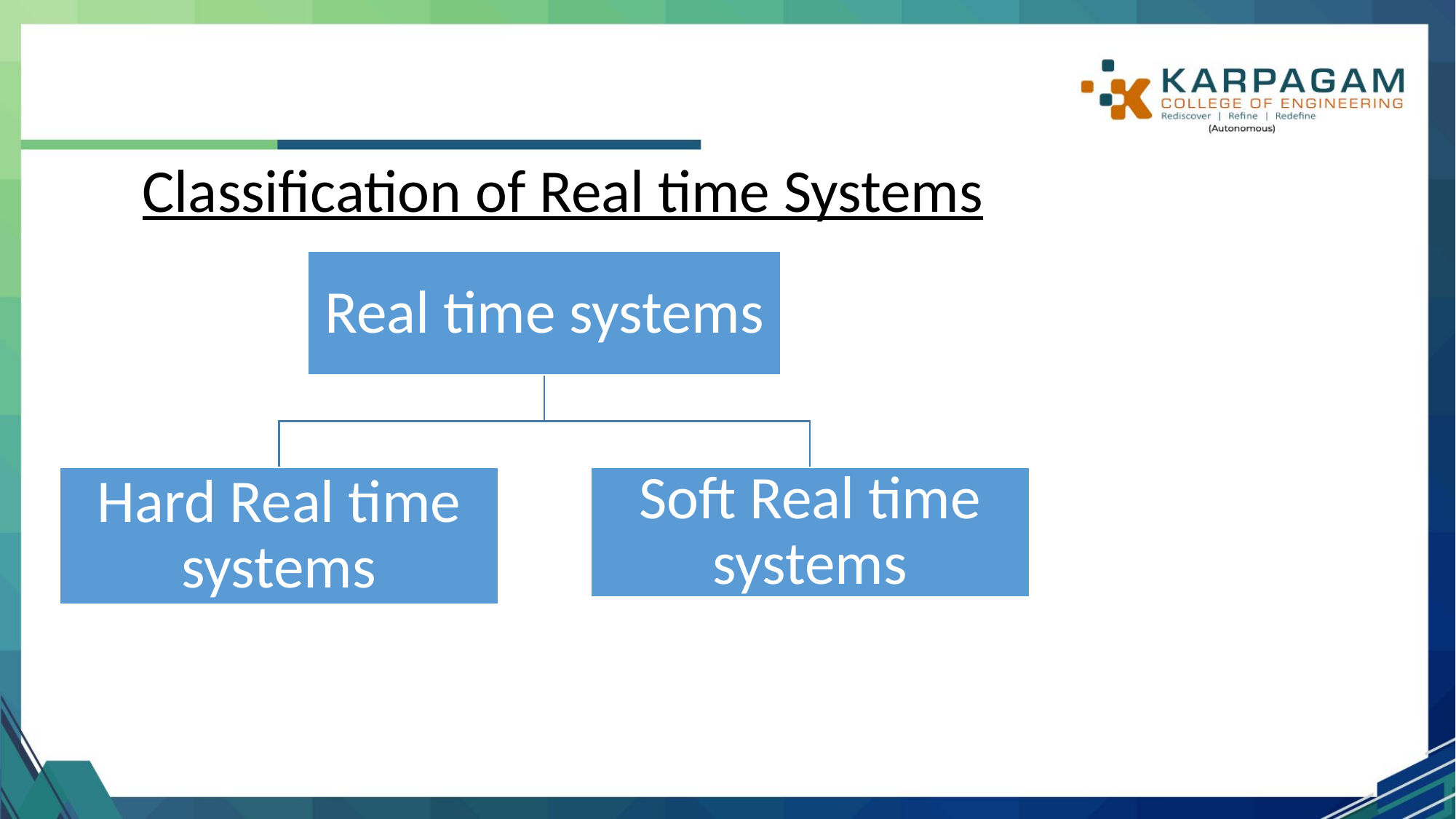

Real time systems
Hard Real time systems
Soft Real time systems
Classification of Real time Systems